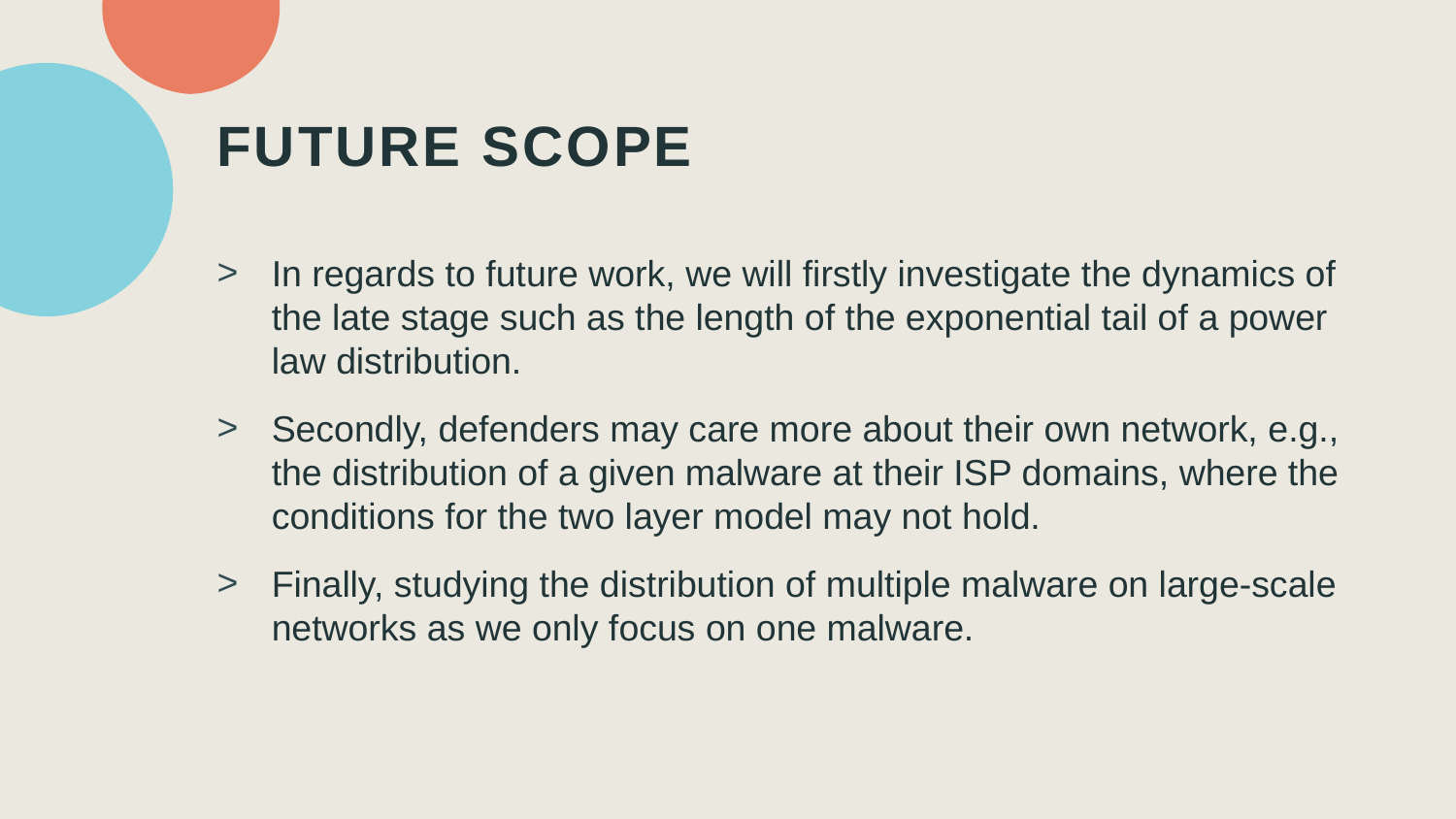

# FUTURE SCOPE
In regards to future work, we will firstly investigate the dynamics of the late stage such as the length of the exponential tail of a power law distribution.
Secondly, defenders may care more about their own network, e.g., the distribution of a given malware at their ISP domains, where the conditions for the two layer model may not hold.
Finally, studying the distribution of multiple malware on large-scale networks as we only focus on one malware.